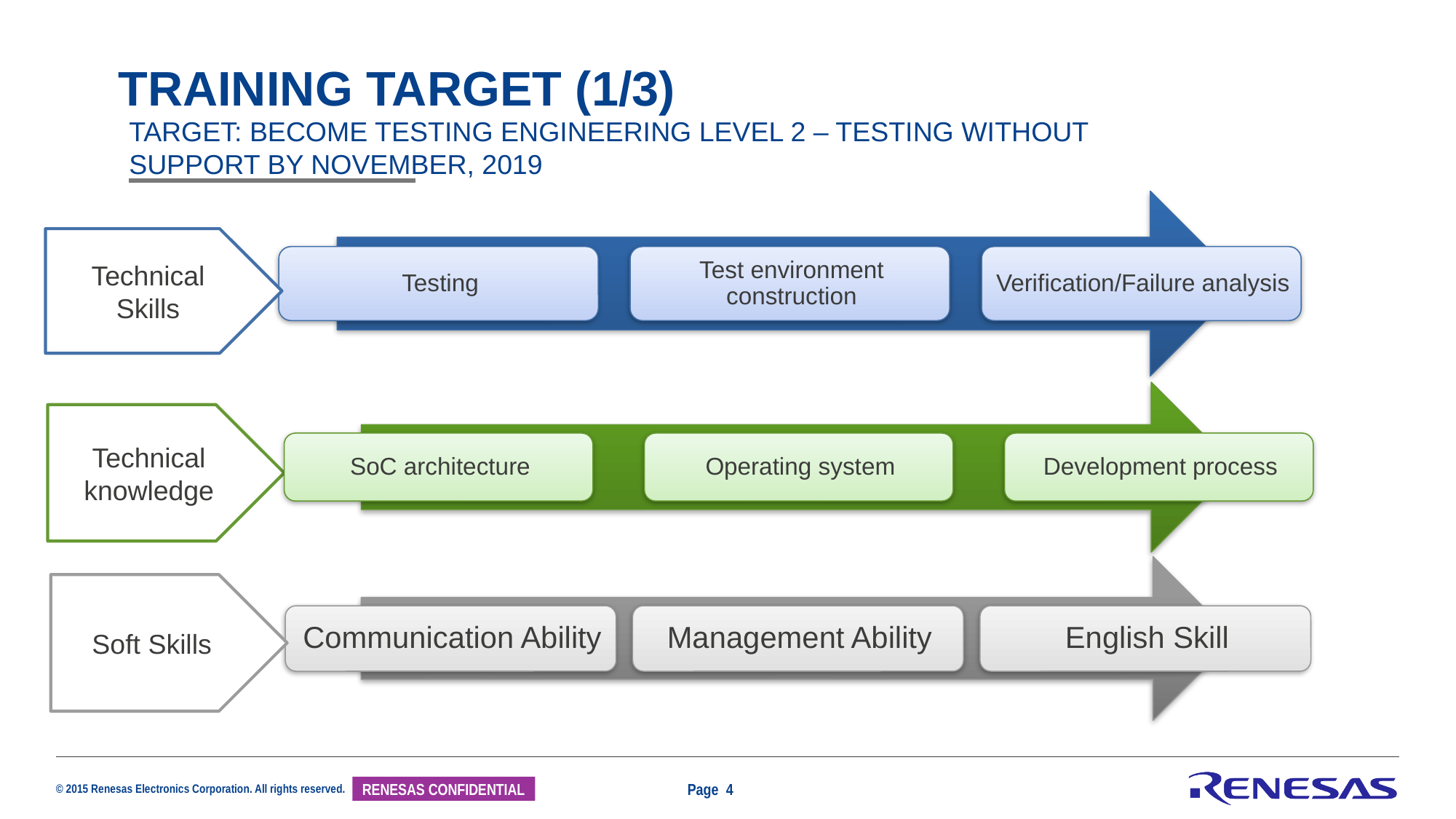

# Training target (1/3)
TARGET: BECOME TESTING ENGINEERING LEVEL 2 – TESTING WITHOUT SUPPORT BY NOVEMBER, 2019
Testing
Test environment construction
Verification/Failure analysis
Technical Skills
SoC architecture
Operating system
Development process
Technical knowledge
Communication Ability
Management Ability
English Skill
Soft Skills
Page  4